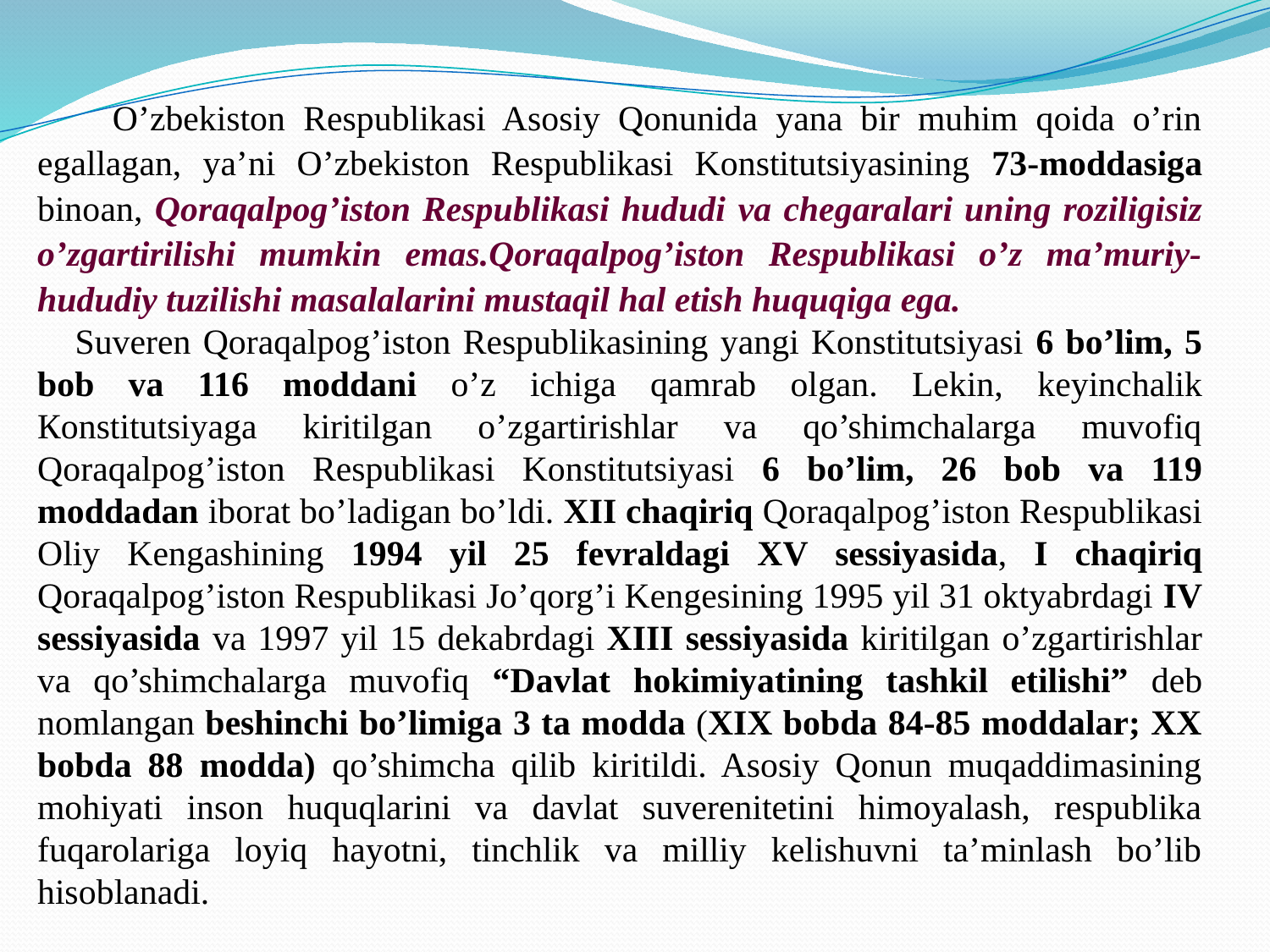

O’zbekiston Respublikasi Asosiy Qonunida yana bir muhim qoida o’rin egallagan, ya’ni O’zbekiston Respublikasi Konstitutsiyasining 73-moddasiga binoan, Qoraqalpog’iston Respublikasi hududi va chegaralari uning roziligisiz o’zgartirilishi mumkin emas.Qoraqalpog’iston Respublikasi o’z ma’muriy-hududiy tuzilishi masalalarini mustaqil hal etish huquqiga ega.
	Suveren Qoraqalpog’iston Respublikasining yangi Konstitutsiyasi 6 bo’lim, 5 bob va 116 moddani o’z ichiga qamrab olgan. Lekin, keyinchalik Кonstitutsiyaga kiritilgan o’zgartirishlar va qo’shimchalarga muvofiq Qoraqalpog’iston Respublikasi Konstitutsiyasi 6 bo’lim, 26 bob va 119 moddadan iborat bo’ladigan bo’ldi. XII chaqiriq Qoraqalpog’iston Respublikasi Oliy Kengashining 1994 yil 25 fevraldagi XV sessiyasida, I chaqiriq Qoraqalpog’iston Respublikasi Jo’qorg’i Kengesining 1995 yil 31 oktyabrdagi IV sessiyasida va 1997 yil 15 dekabrdagi XIII sessiyasida kiritilgan o’zgartirishlar va qo’shimchalarga muvofiq “Davlat hokimiyatining tashkil etilishi” deb nomlangan beshinchi bo’limiga 3 ta modda (XIX bobda 84-85 moddalar; XX bobda 88 modda) qo’shimcha qilib kiritildi. Asosiy Qonun muqaddimasining mohiyati inson huquqlarini va davlat suverenitetini himoyalash, respublika fuqarolariga loyiq hayotni, tinchlik va milliy kelishuvni ta’minlash bo’lib hisoblanadi.